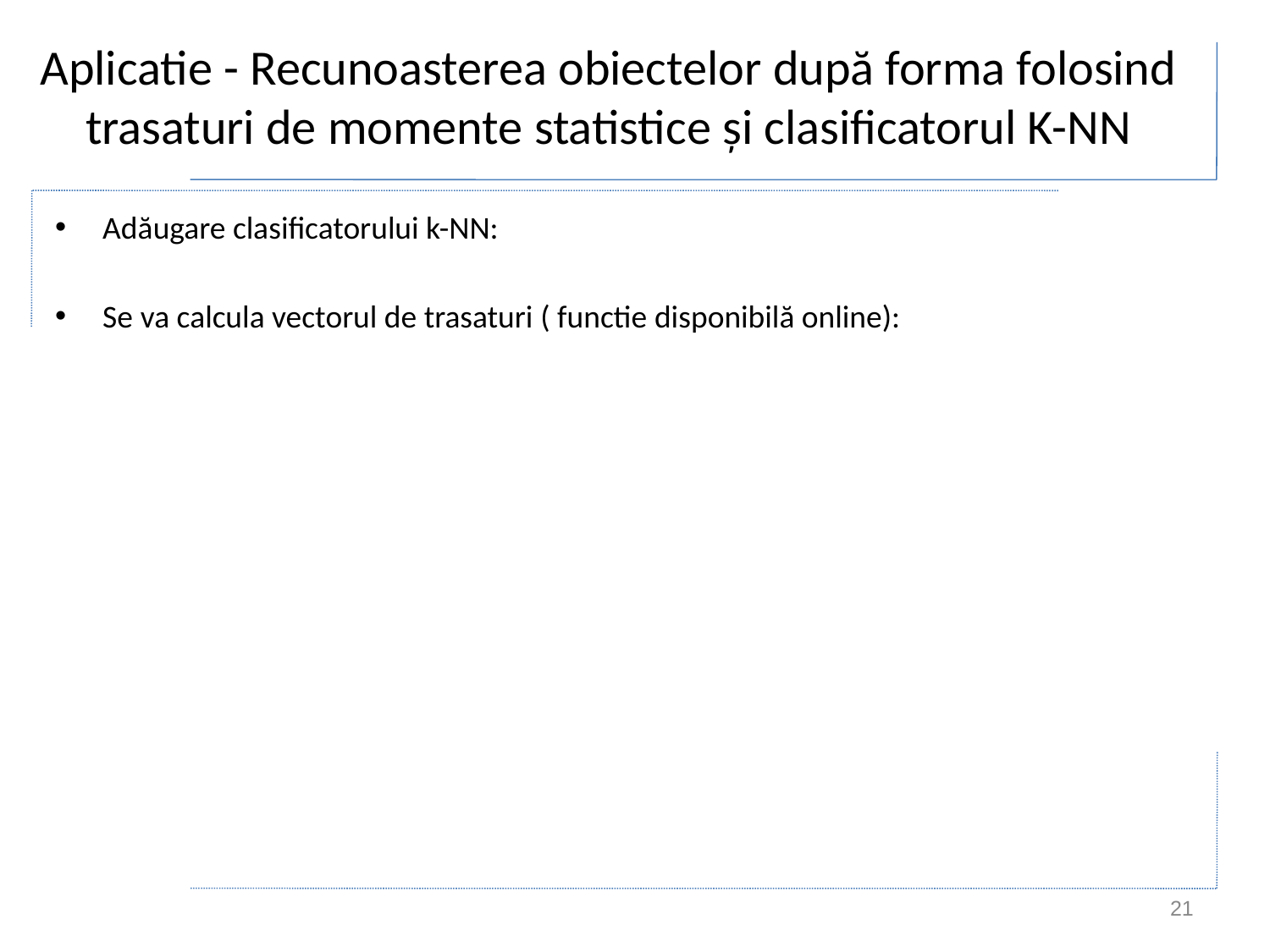

# Aplicatie - Recunoasterea obiectelor după forma folosind trasaturi de momente statistice şi clasificatorul K-NN
Adăugare clasificatorului k-NN:

Se va calcula vectorul de trasaturi ( functie disponibilă online):

21